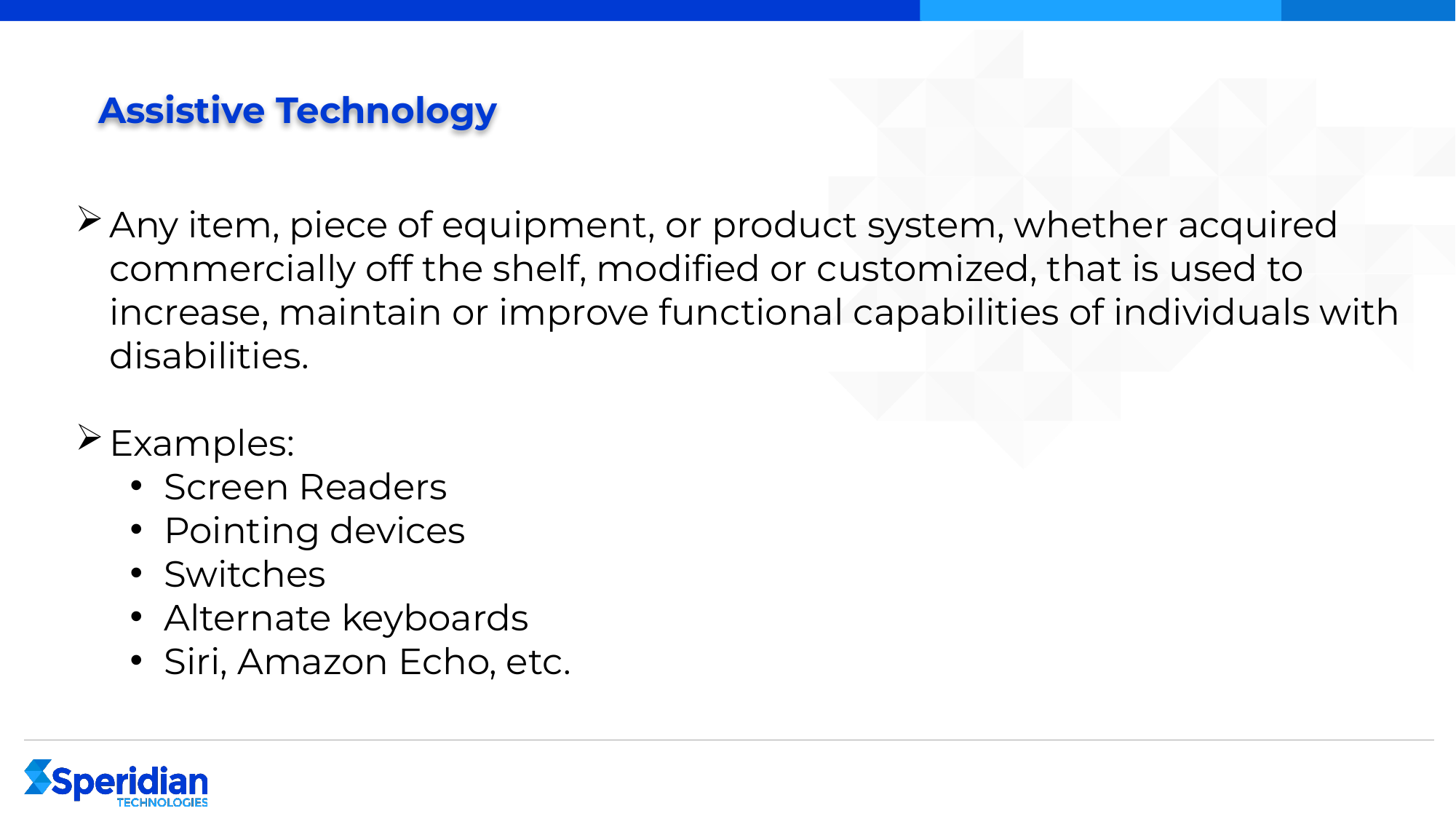

# Assistive Technology
Any item, piece of equipment, or product system, whether acquired commercially off the shelf, modified or customized, that is used to increase, maintain or improve functional capabilities of individuals with disabilities.

Examples:
Screen Readers
Pointing devices
Switches
Alternate keyboards
Siri, Amazon Echo, etc.